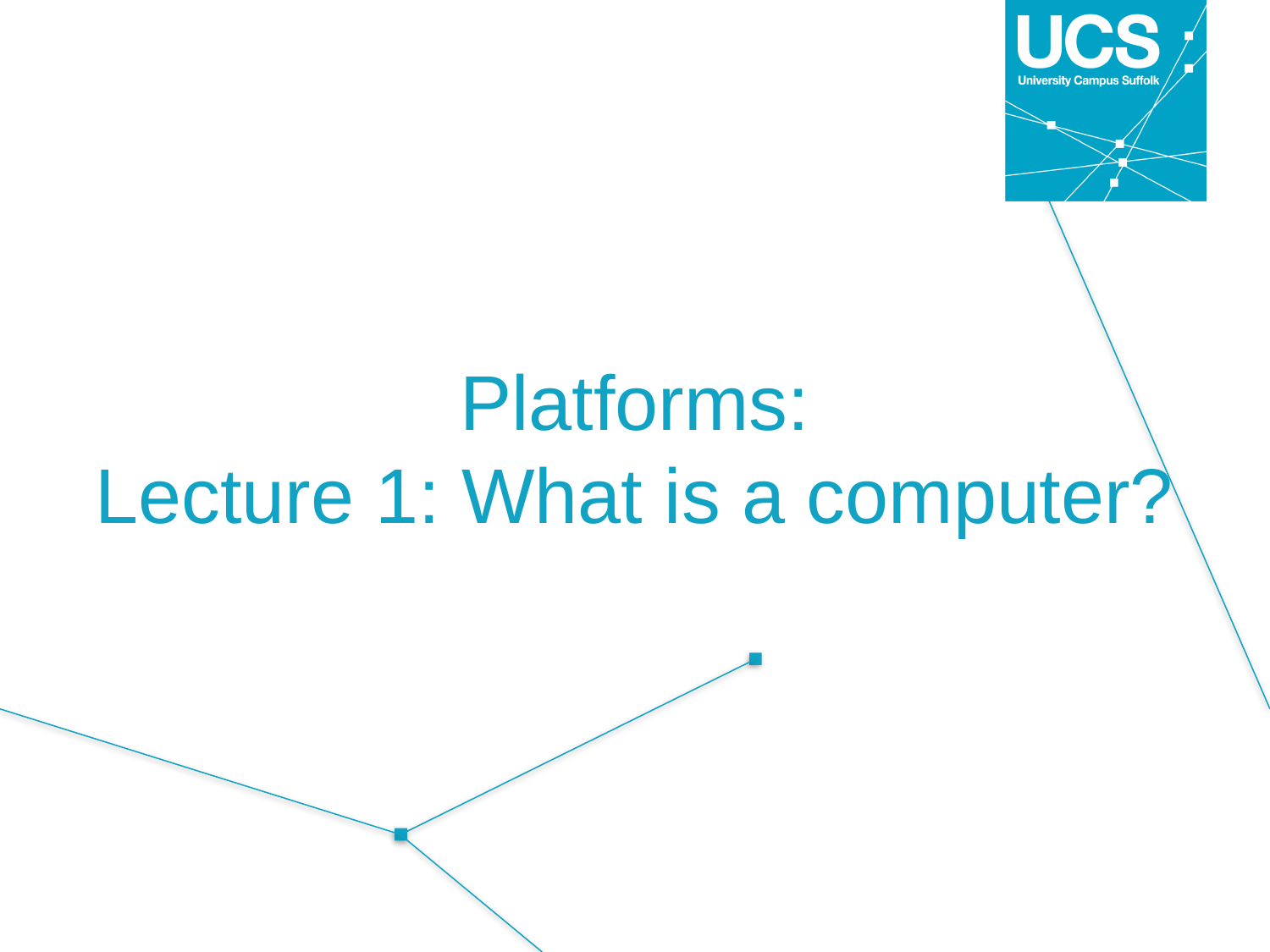

# Platforms: Lecture 1: What is a computer?